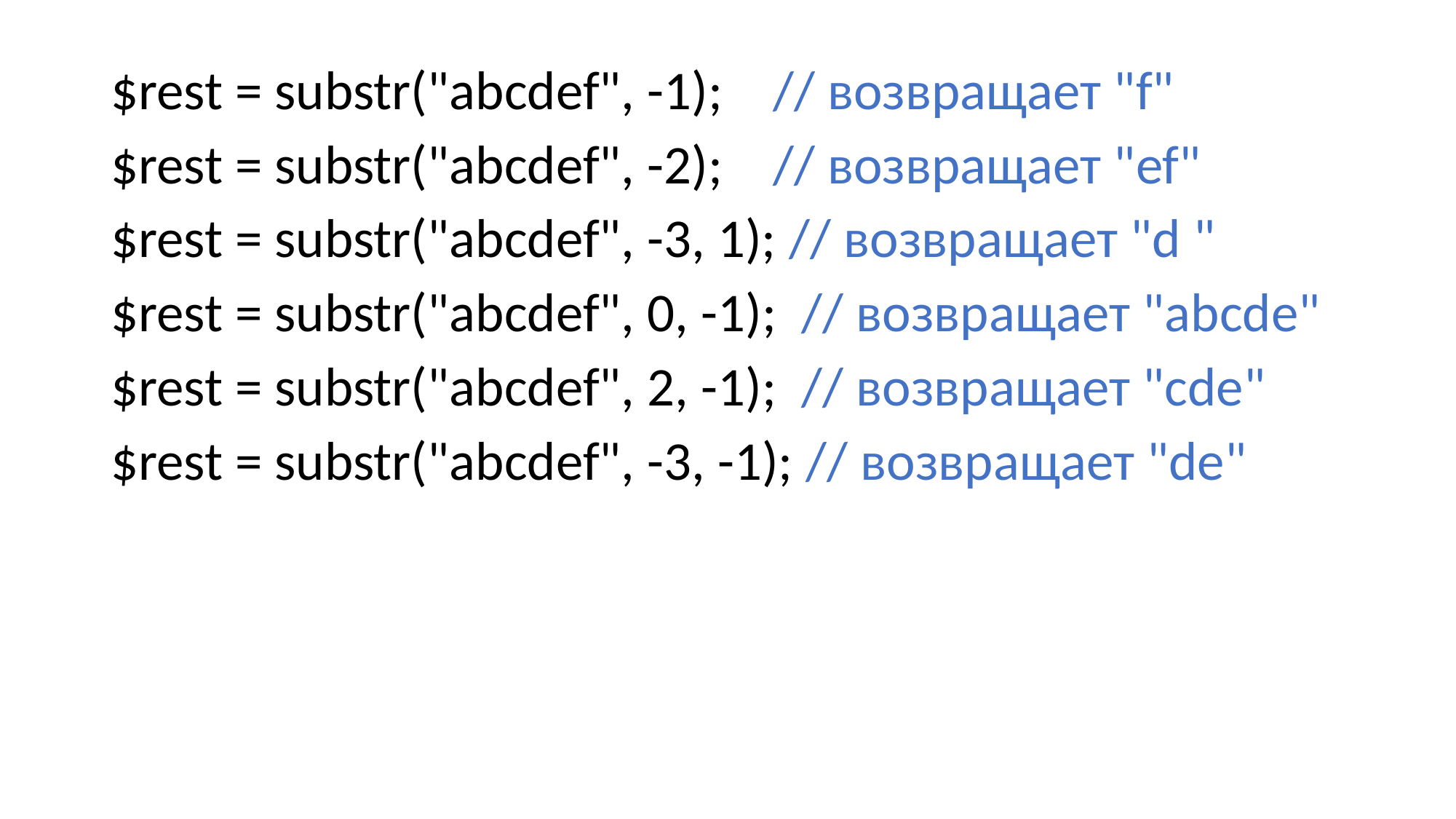

#
$rest = substr("abcdef", -1);    // возвращает "f"
$rest = substr("abcdef", -2);    // возвращает "ef"
$rest = substr("abcdef", -3, 1); // возвращает "d "
$rest = substr("abcdef", 0, -1);  // возвращает "abcde"
$rest = substr("abcdef", 2, -1);  // возвращает "cde"
$rest = substr("abcdef", -3, -1); // возвращает "de"